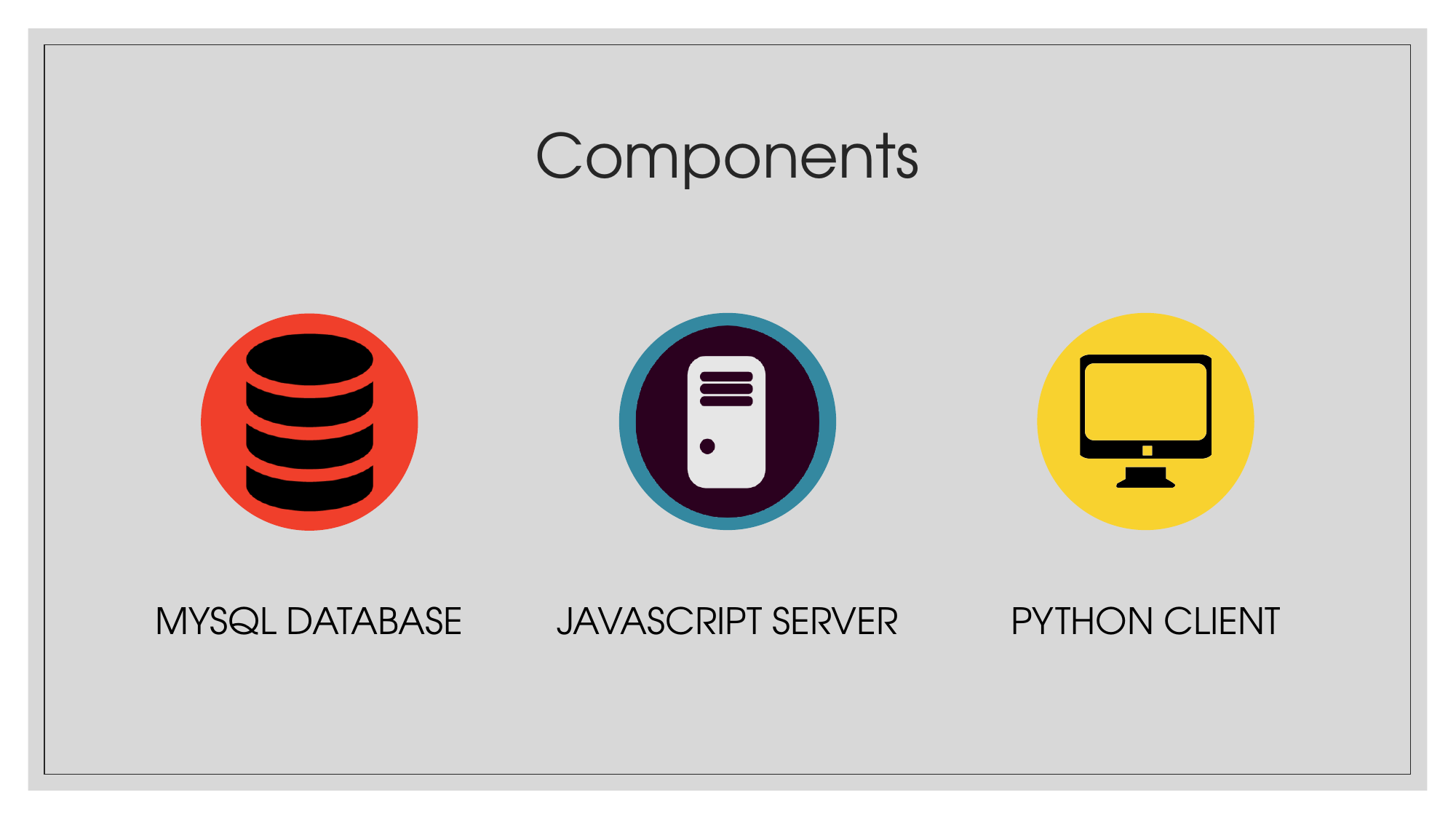

# Components
MySQL database
JavaScript server
Python client